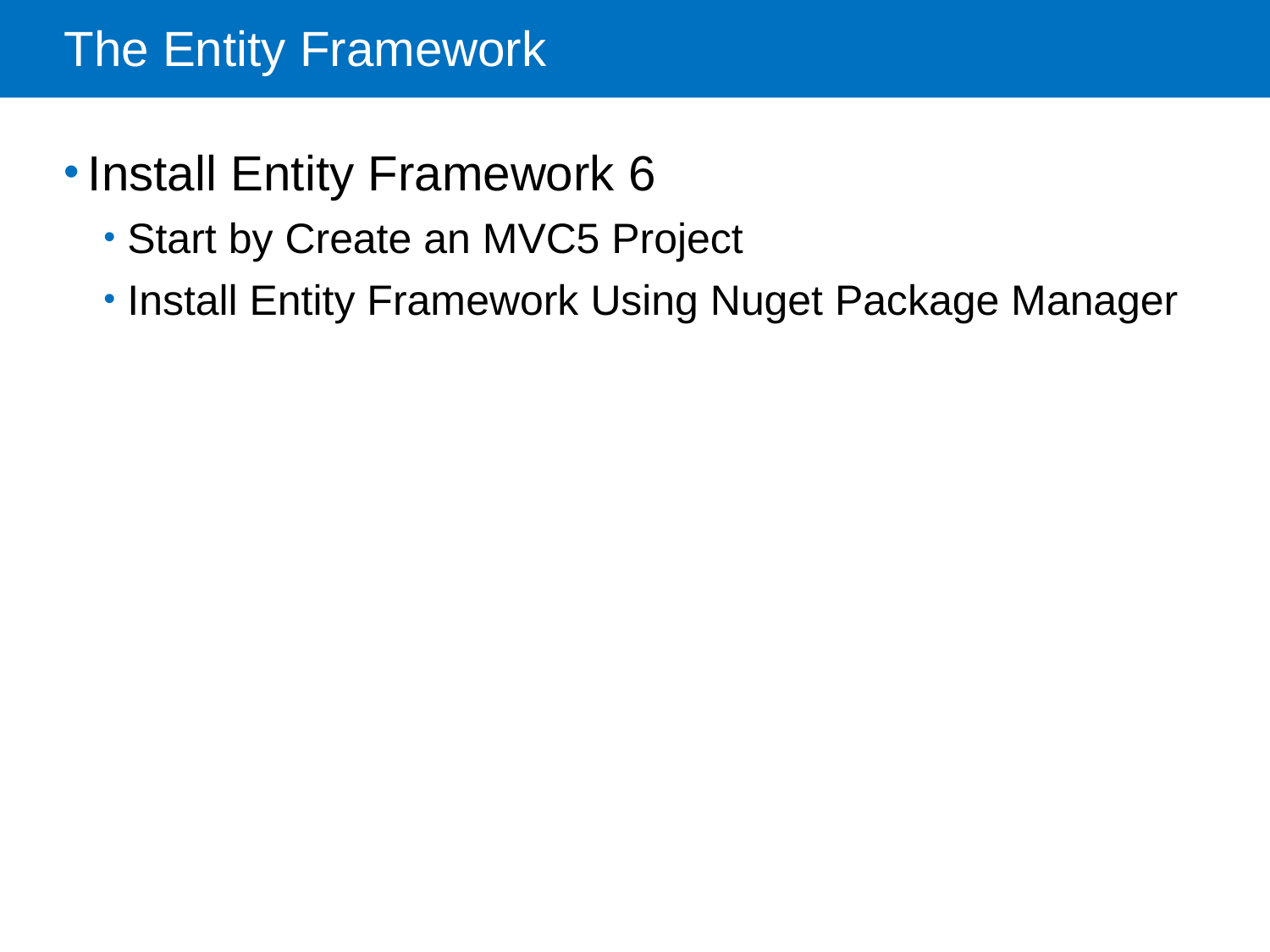

# The Entity Framework
Install Entity Framework 6
Start by Create an MVC5 Project
Install Entity Framework Using Nuget Package Manager